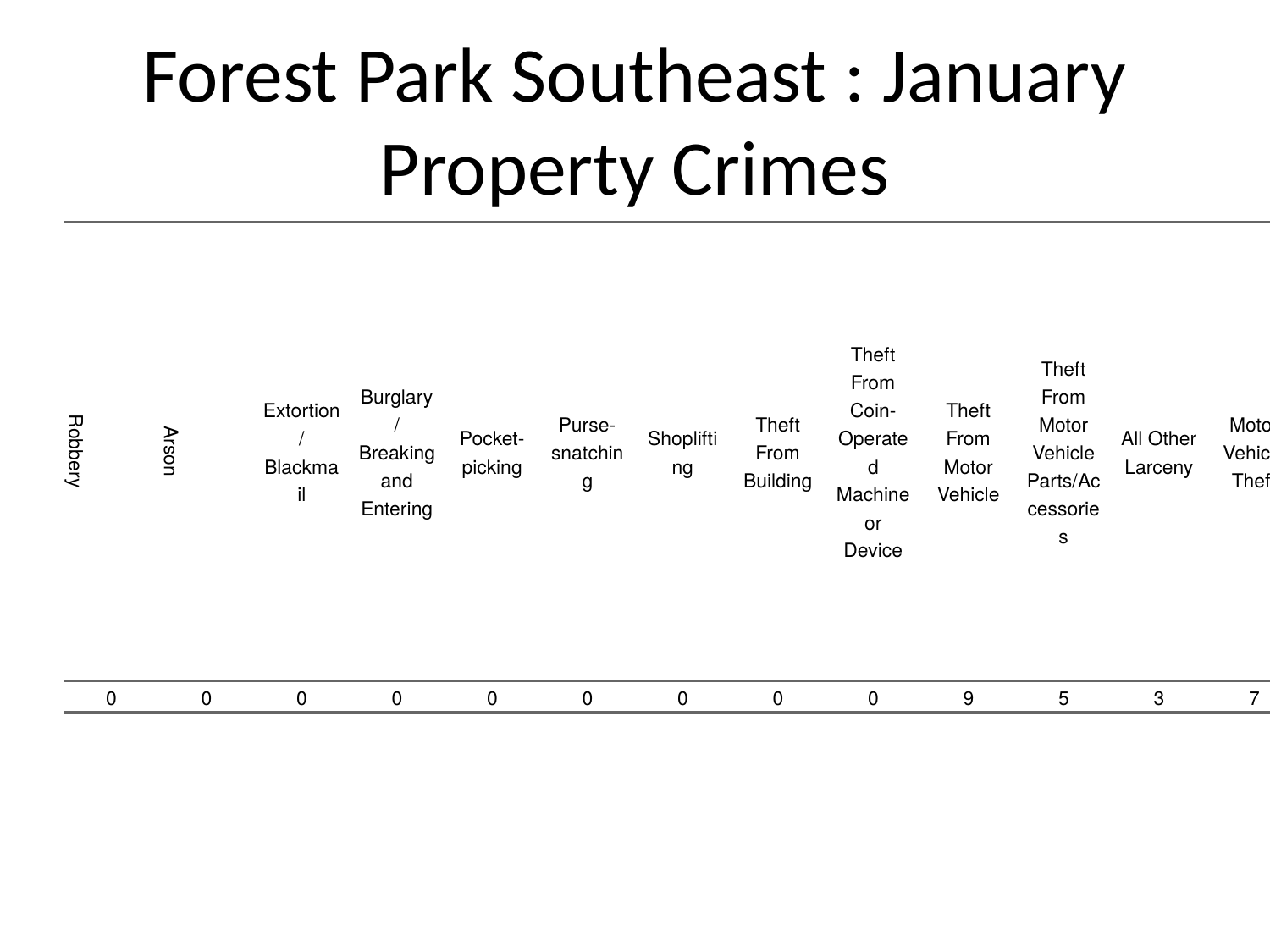

# Forest Park Southeast : January Property Crimes
| Robbery | Arson | Extortion/Blackmail | Burglary/Breaking and Entering | Pocket-picking | Purse-snatching | Shoplifting | Theft From Building | Theft From Coin-Operated Machine or Device | Theft From Motor Vehicle | Theft From Motor Vehicle Parts/Accessories | All Other Larceny | Motor Vehicle Theft | Counterfeiting/Forgery | False Pretense/Swindle/Confidence Game | Credit Card/Automatic Teller Machine Fraud | Impersonation | Welfare Fraud | Wire Fraud | Identity Theft | Hacking/Computer Invasion | Embezzlement | Stolen Property Offenses | Destruction/Damage/Vandalism of Property | Bribery | Bad Checks |
| --- | --- | --- | --- | --- | --- | --- | --- | --- | --- | --- | --- | --- | --- | --- | --- | --- | --- | --- | --- | --- | --- | --- | --- | --- | --- |
| 0 | 0 | 0 | 0 | 0 | 0 | 0 | 0 | 0 | 9 | 5 | 3 | 7 | 0 | 1 | 0 | 0 | 0 | 0 | 0 | 0 | 0 | 0 | 10 | 0 | 0 |